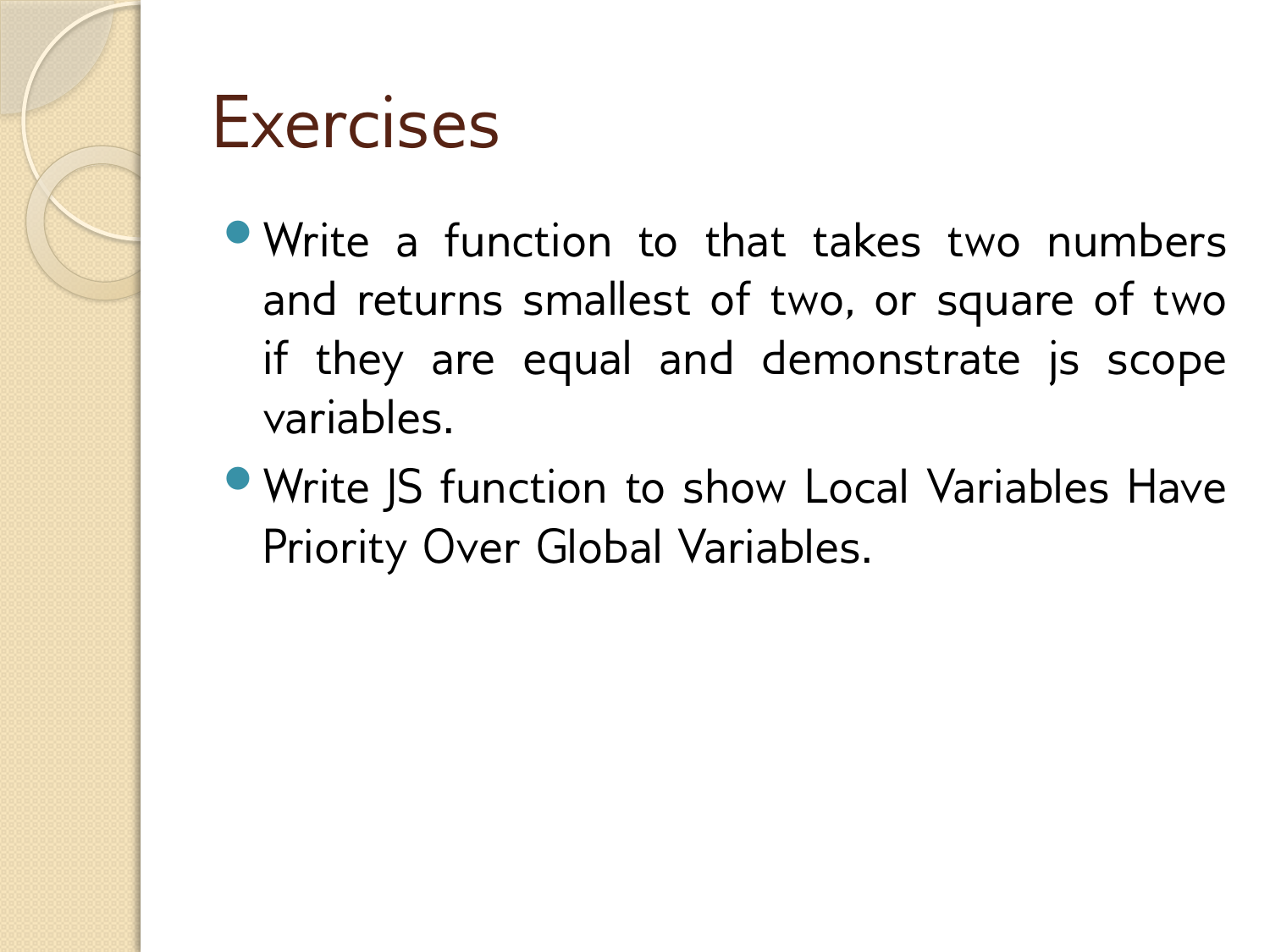

# Exercises
Write a function to that takes two numbers and returns smallest of two, or square of two if they are equal and demonstrate js scope variables.
Write JS function to show Local Variables Have Priority Over Global Variables.